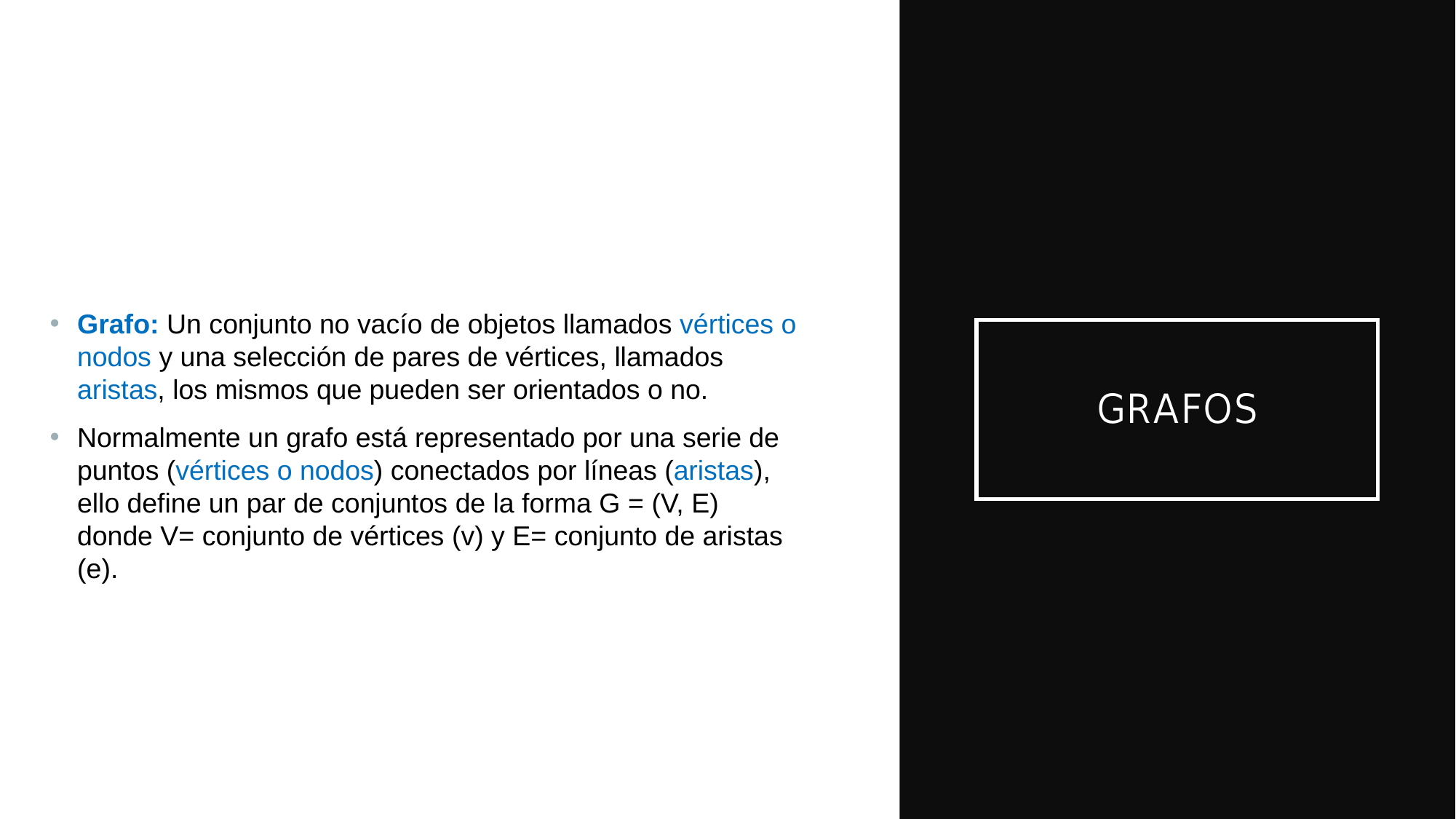

Grafo: Un conjunto no vacío de objetos llamados vértices o nodos y una selección de pares de vértices, llamados aristas, los mismos que pueden ser orientados o no.
Normalmente un grafo está representado por una serie de puntos (vértices o nodos) conectados por líneas (aristas), ello define un par de conjuntos de la forma G = (V, E) donde V= conjunto de vértices (v) y E= conjunto de aristas (e).

# GrAFOS